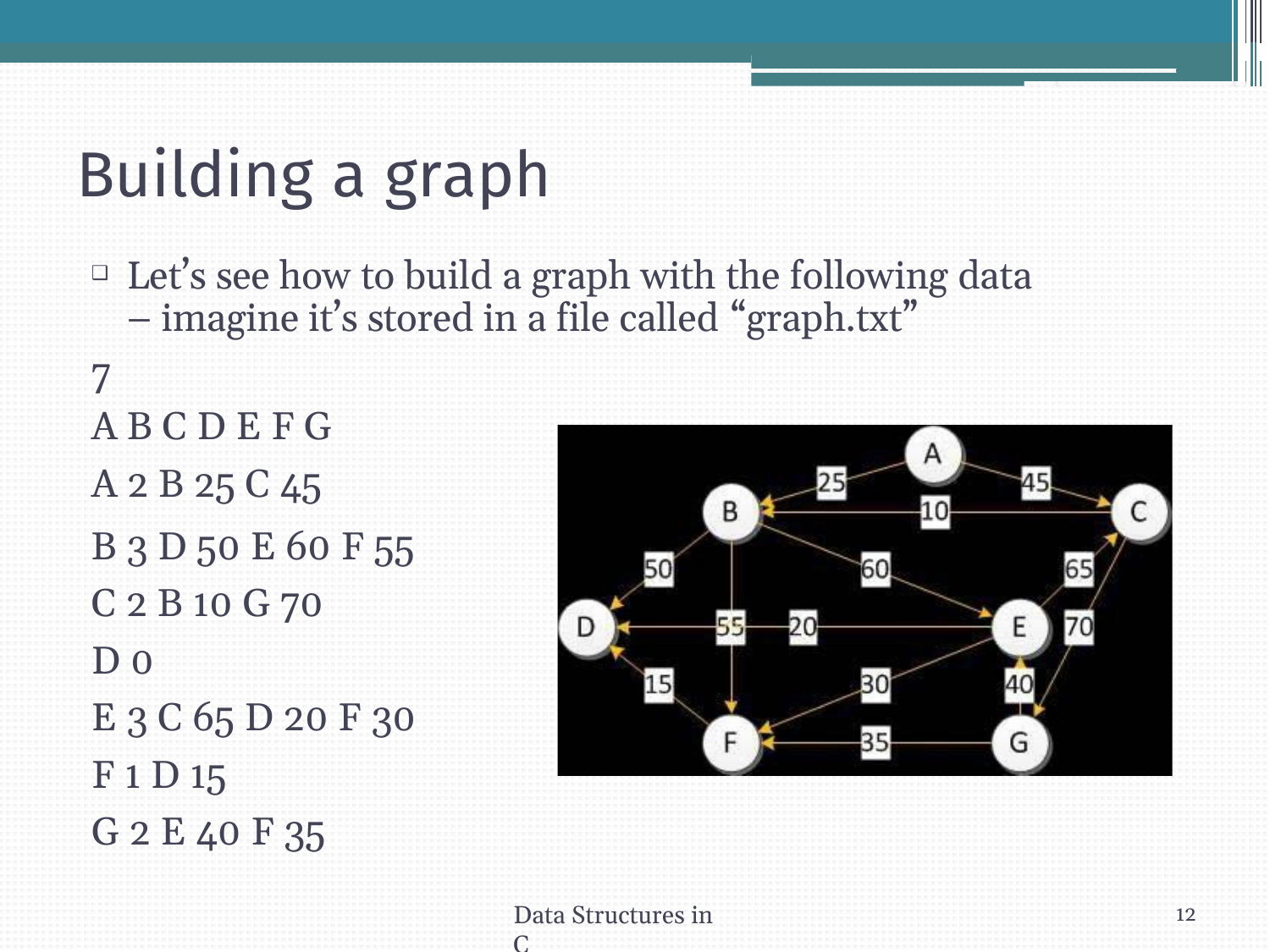

# Building a graph
Let’s see how to build a graph with the following data – imagine it’s stored in a file called “graph.txt”
7
A B C D E F G
A 2 B 25 C 45
B 3 D 50 E 60 F 55
C 2 B 10 G 70
D 0
E 3 C 65 D 20 F 30
F 1 D 15
G 2 E 40 F 35

Data Structures in C
12